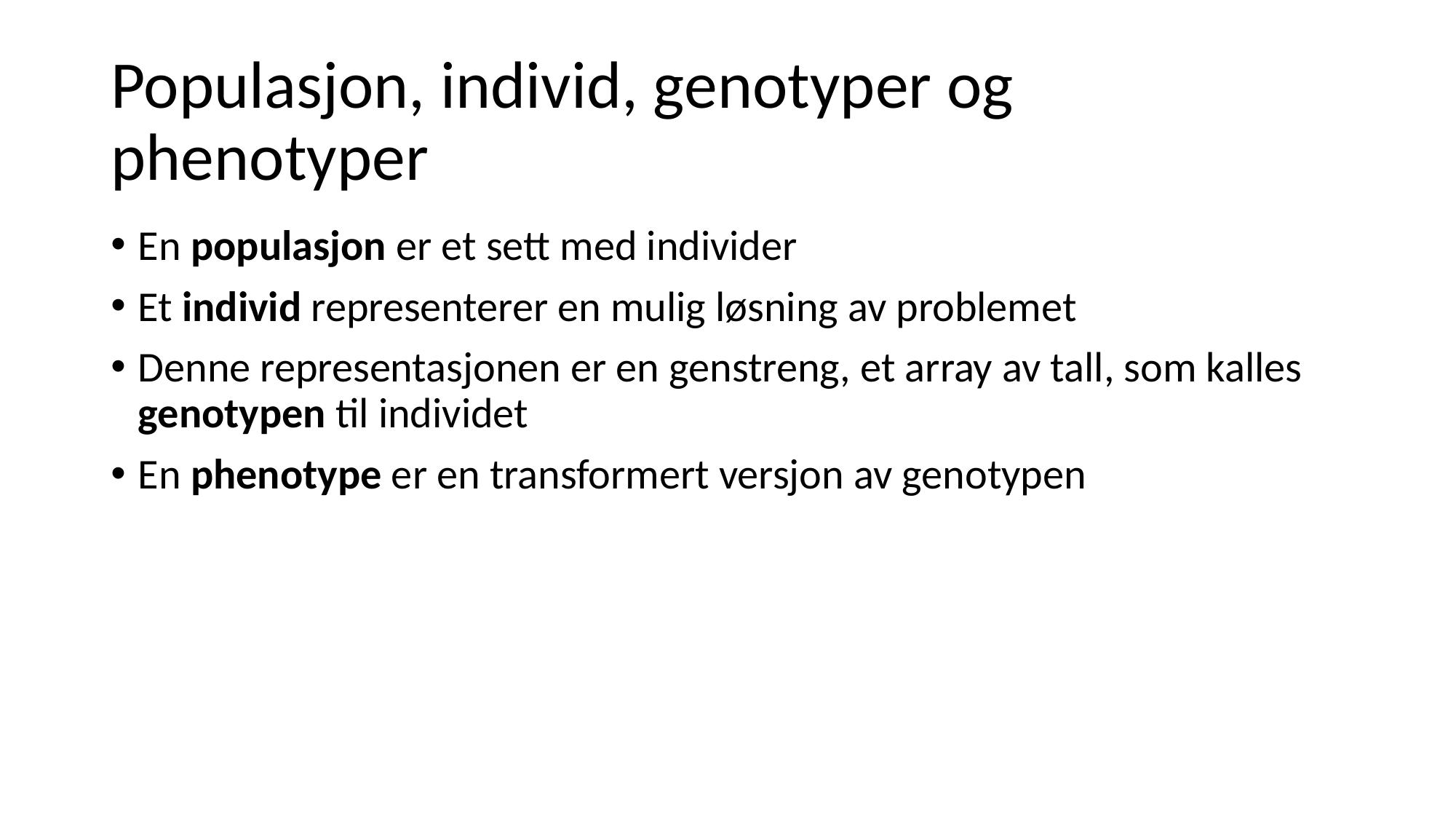

# Populasjon, individ, genotyper og phenotyper
En populasjon er et sett med individer
Et individ representerer en mulig løsning av problemet
Denne representasjonen er en genstreng, et array av tall, som kalles genotypen til individet
En phenotype er en transformert versjon av genotypen